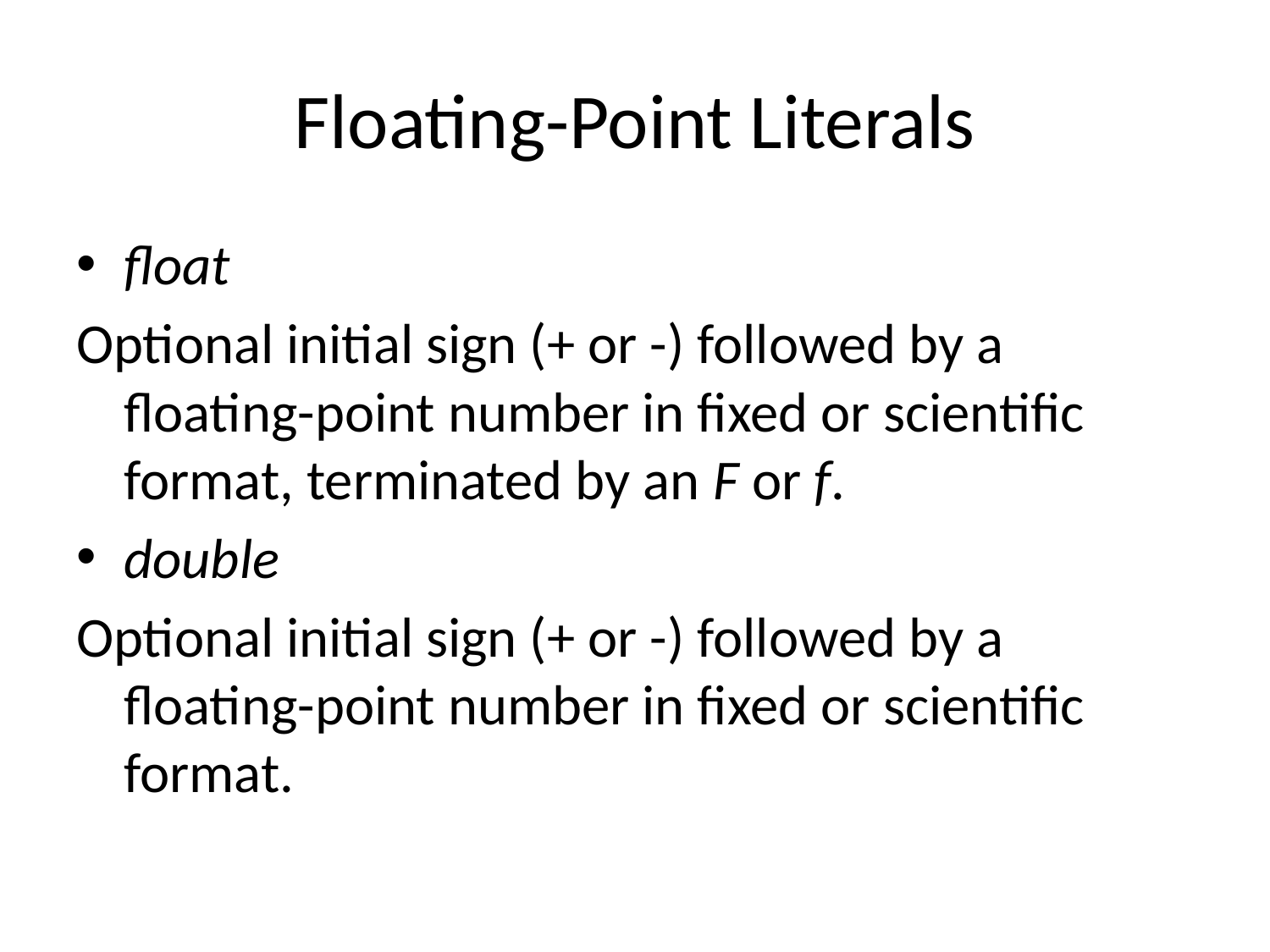

# Floating-Point Literals
float
Optional initial sign (+ or -) followed by a floating-point number in fixed or scientific format, terminated by an F or f.
double
Optional initial sign (+ or -) followed by a floating-point number in fixed or scientific format.